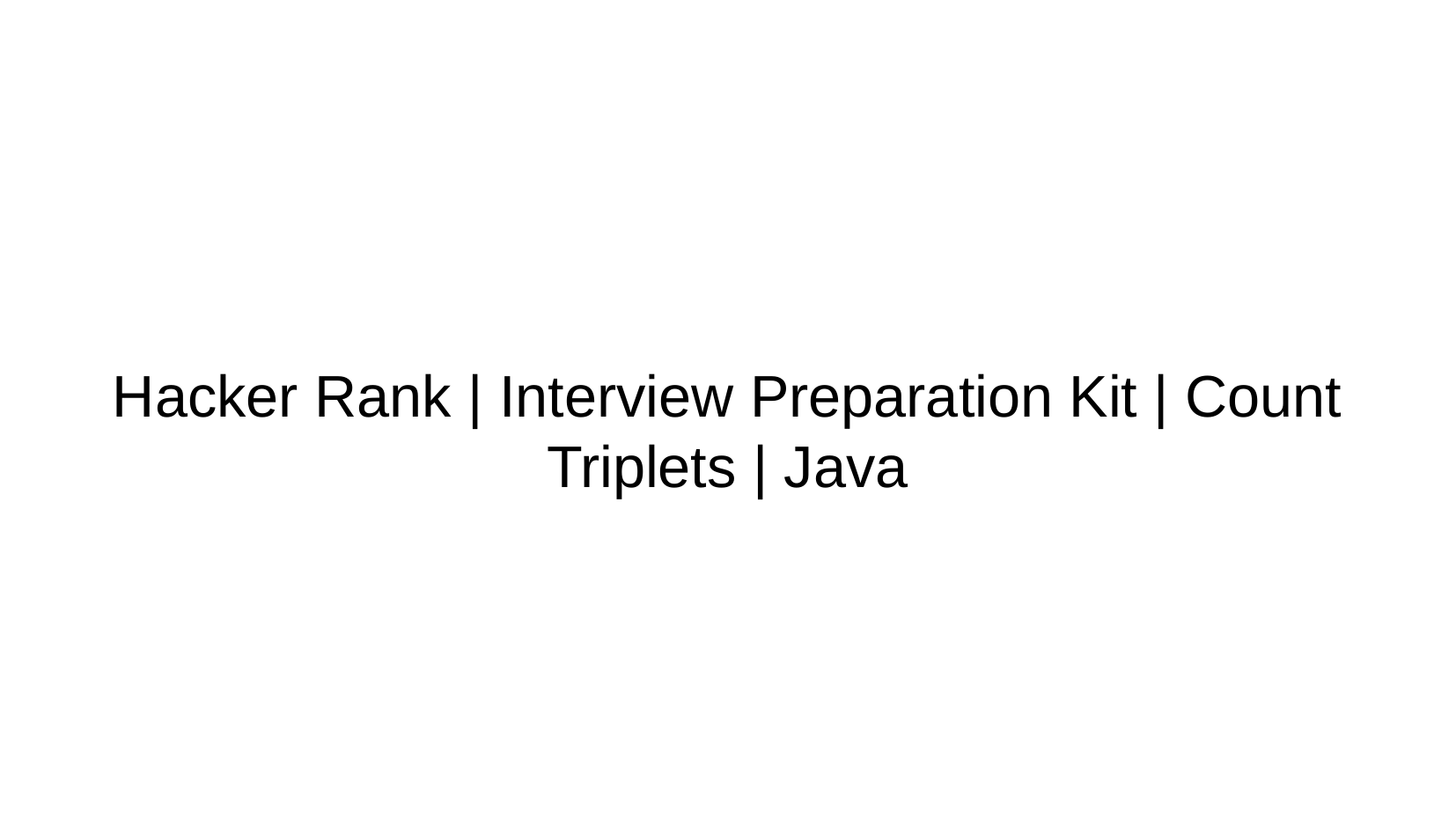

Hacker Rank | Interview Preparation Kit | Count Triplets | Java